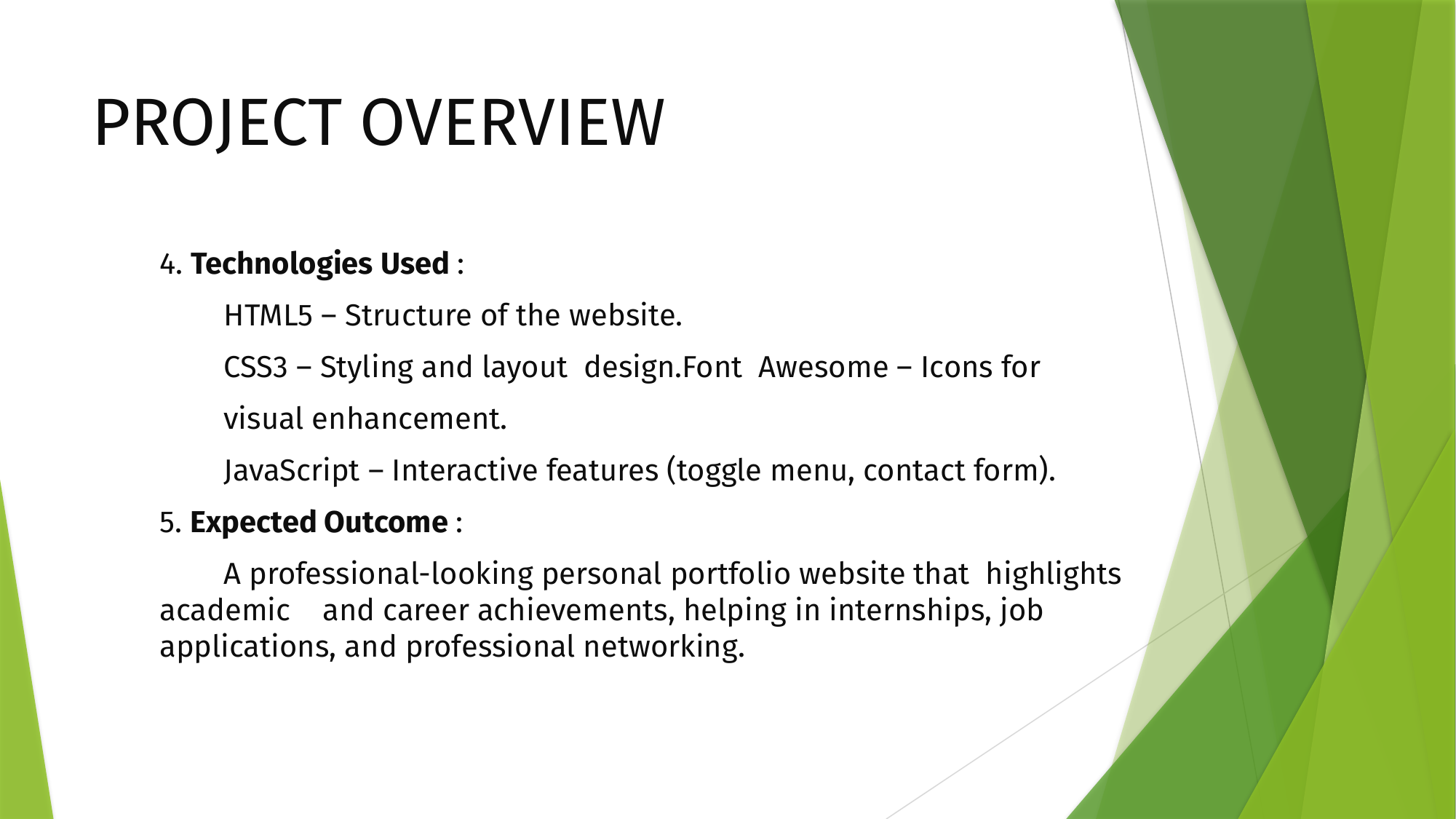

# PROJECT OVERVIEW
4. Technologies Used :
        HTML5 – Structure of the website.
        CSS3 – Styling and layout  design.Font  Awesome – Icons for
        visual enhancement.
        JavaScript – Interactive features (toggle menu, contact form).
5. Expected Outcome :
        A professional-looking personal portfolio website that  highlights academic    and career achievements, helping in internships, job applications, and professional networking.